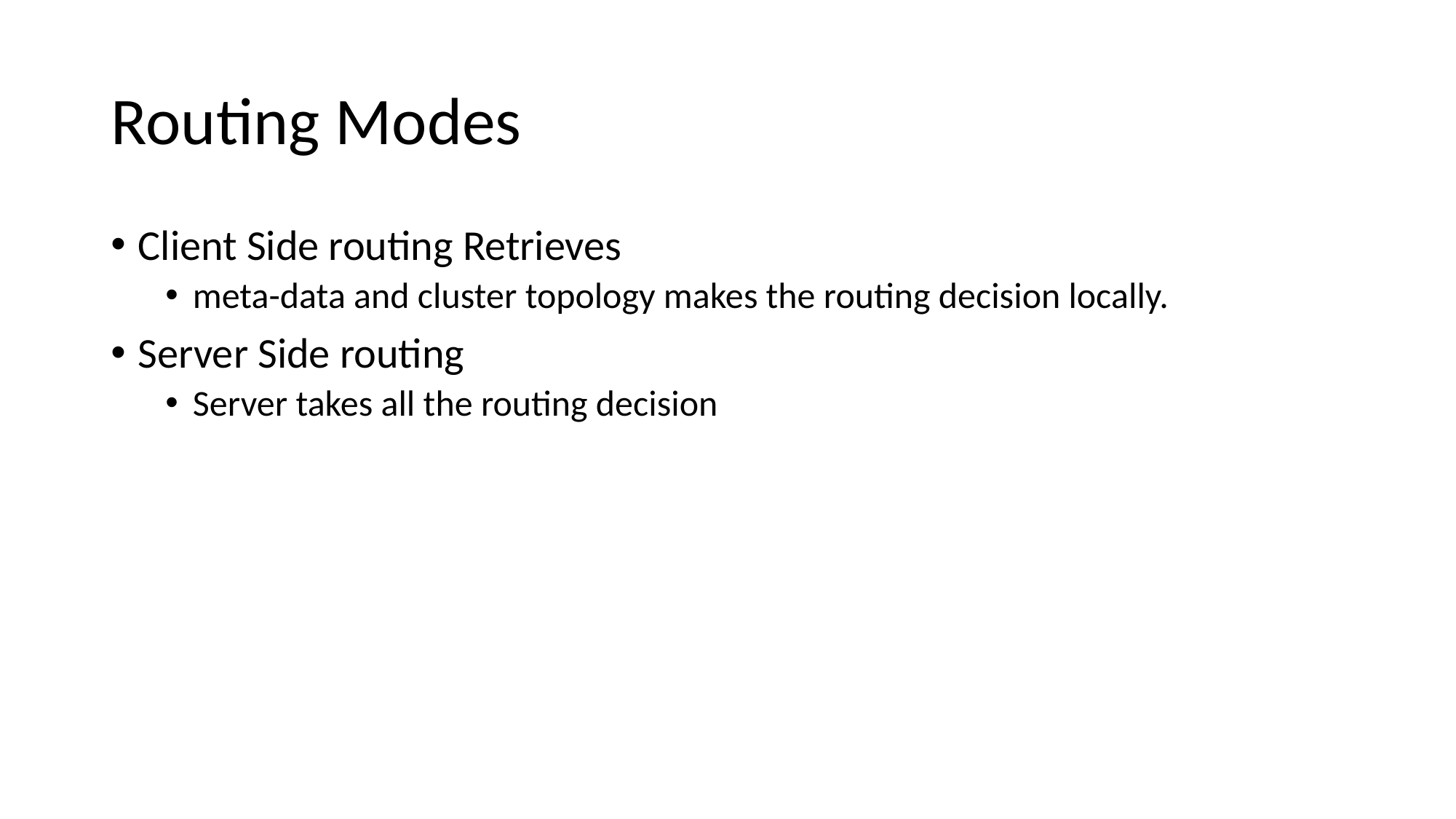

# Routing Modes
Client Side routing Retrieves
meta-data and cluster topology makes the routing decision locally.
Server Side routing
Server takes all the routing decision